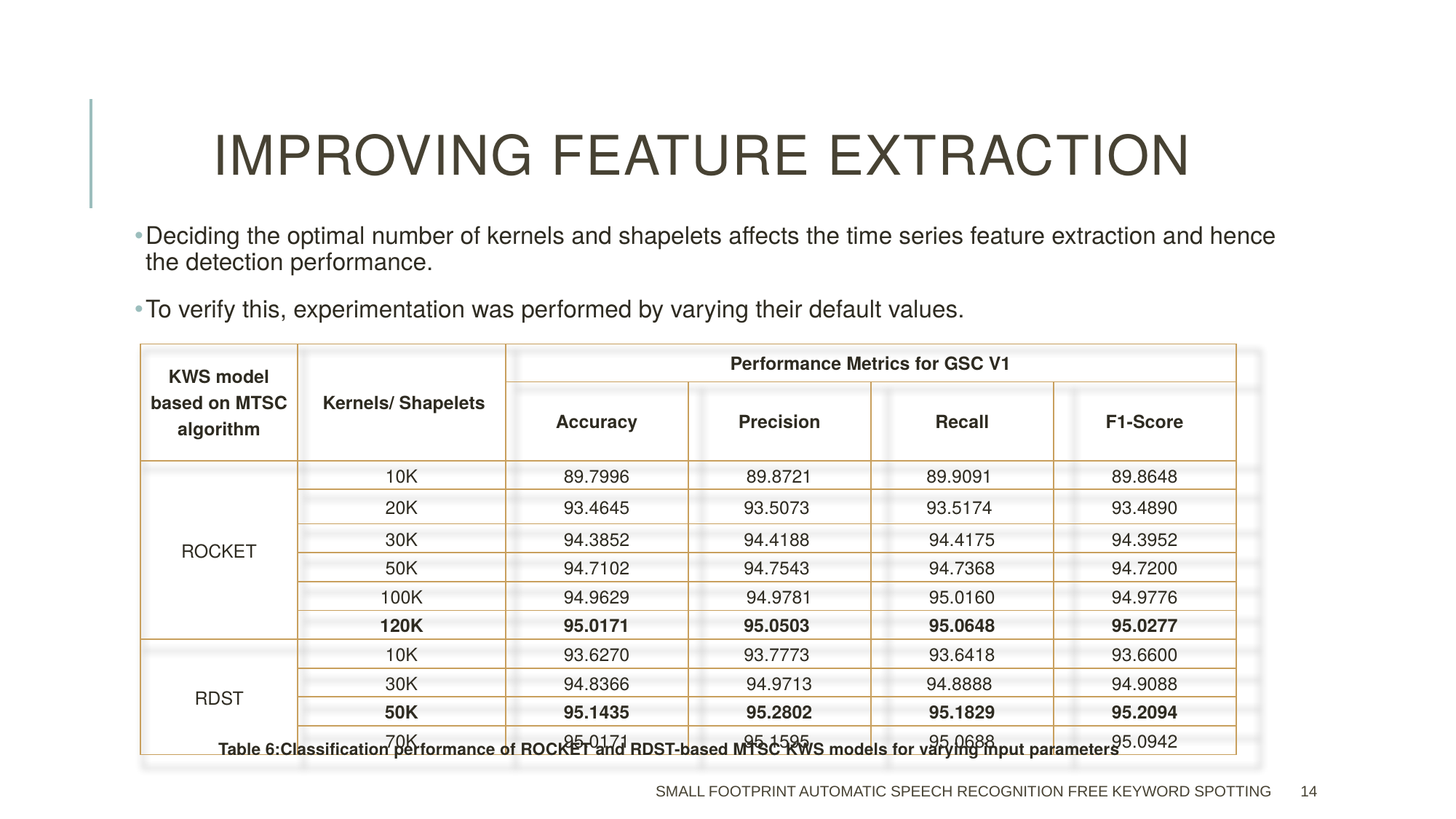

# Improving feature extraction
Deciding the optimal number of kernels and shapelets affects the time series feature extraction and hence the detection performance.
To verify this, experimentation was performed by varying their default values.
| KWS model based on MTSC algorithm | Kernels/ Shapelets | Performance Metrics for GSC V1 |  |  |  |
| --- | --- | --- | --- | --- | --- |
|  |  | Accuracy | Precision | Recall | F1-Score |
| ROCKET | 10K | 89.7996 | 89.8721 | 89.9091 | 89.8648 |
|  | 20K | 93.4645 | 93.5073 | 93.5174 | 93.4890 |
|  | 30K | 94.3852 | 94.4188 | 94.4175 | 94.3952 |
|  | 50K | 94.7102 | 94.7543 | 94.7368 | 94.7200 |
|  | 100K | 94.9629 | 94.9781 | 95.0160 | 94.9776 |
|  | 120K | 95.0171 | 95.0503 | 95.0648 | 95.0277 |
| RDST | 10K | 93.6270 | 93.7773 | 93.6418 | 93.6600 |
|  | 30K | 94.8366 | 94.9713 | 94.8888 | 94.9088 |
|  | 50K | 95.1435 | 95.2802 | 95.1829 | 95.2094 |
|  | 70K | 95.0171 | 95.1595 | 95.0688 | 95.0942 |
Table 6:Classification performance of ROCKET and RDST-based MTSC KWS models for varying input parameters
Small footprint automatic speech recognition free keyword spotting
14